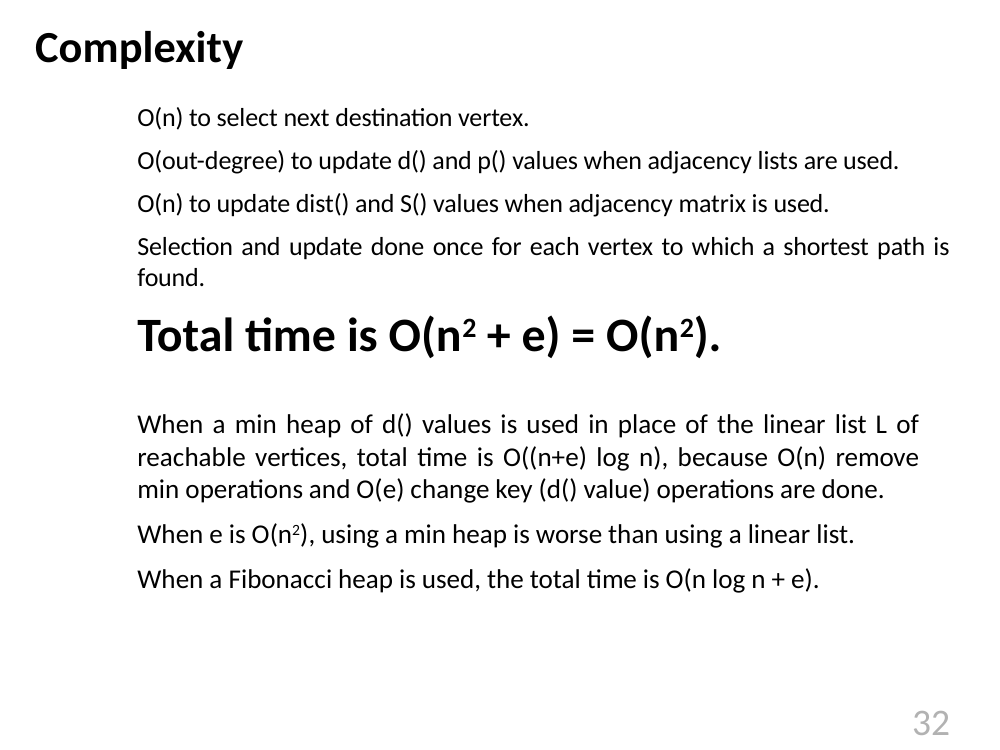

# Complexity
O(n) to select next destination vertex.
O(out-degree) to update d() and p() values when adjacency lists are used.
O(n) to update dist() and S() values when adjacency matrix is used.
Selection and update done once for each vertex to which a shortest path is found.
Total time is O(n2 + e) = O(n2).
When a min heap of d() values is used in place of the linear list L of reachable vertices, total time is O((n+e) log n), because O(n) remove min operations and O(e) change key (d() value) operations are done.
When e is O(n2), using a min heap is worse than using a linear list.
When a Fibonacci heap is used, the total time is O(n log n + e).
32